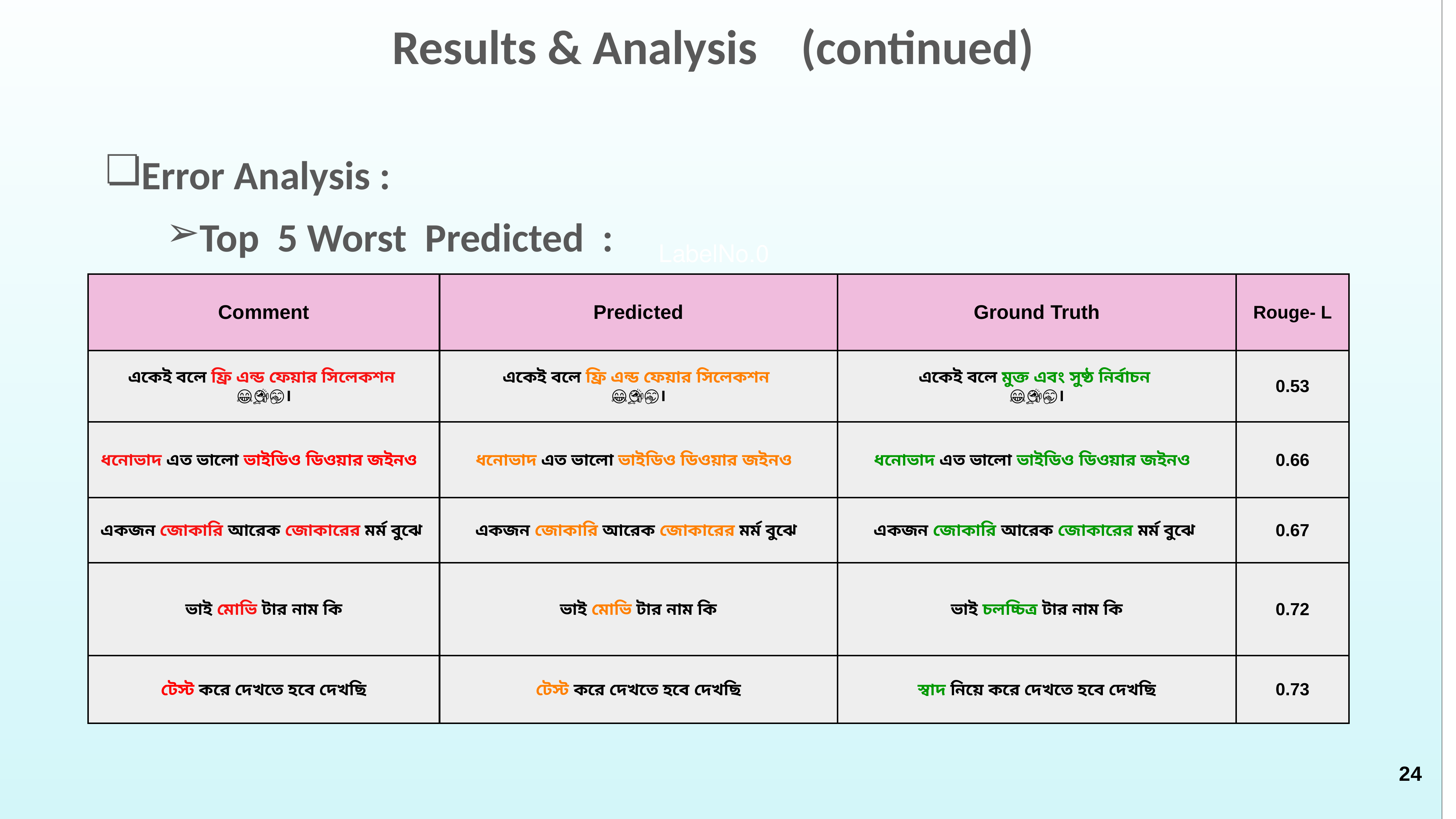

LabelNo.0
5776
1
4224
LabelNo.0
5776
1
4224

Results & Analysis    (continued)
Error Analysis :
Top  5 Worst  Predicted  :
| Comment | Predicted | Ground Truth | Rouge- L |
| --- | --- | --- | --- |
| একেই বলে ফ্রি এন্ড ফেয়ার সিলেকশন 😂🤣🤭। | একেই বলে ফ্রি এন্ড ফেয়ার সিলেকশন 😂🤣🤭। | একেই বলে মুক্ত এবং সুষ্ঠ নির্বাচন 😂🤣🤭। | 0.53 |
| ধনোভাদ এত ভালো ভাইডিও ডিওয়ার জইনও | ধনোভাদ এত ভালো ভাইডিও ডিওয়ার জইনও | ধনোভাদ এত ভালো ভাইডিও ডিওয়ার জইনও | 0.66 |
| একজন জোকারি আরেক জোকারের মর্ম বুঝে | একজন জোকারি আরেক জোকারের মর্ম বুঝে | একজন জোকারি আরেক জোকারের মর্ম বুঝে | 0.67 |
| ভাই মোভি টার নাম কি | ভাই মোভি টার নাম কি | ভাই চলচ্চিত্র টার নাম কি | 0.72 |
| টেস্ট করে দেখতে হবে দেখছি | টেস্ট করে দেখতে হবে দেখছি | স্বাদ নিয়ে করে দেখতে হবে দেখছি | 0.73 |
24